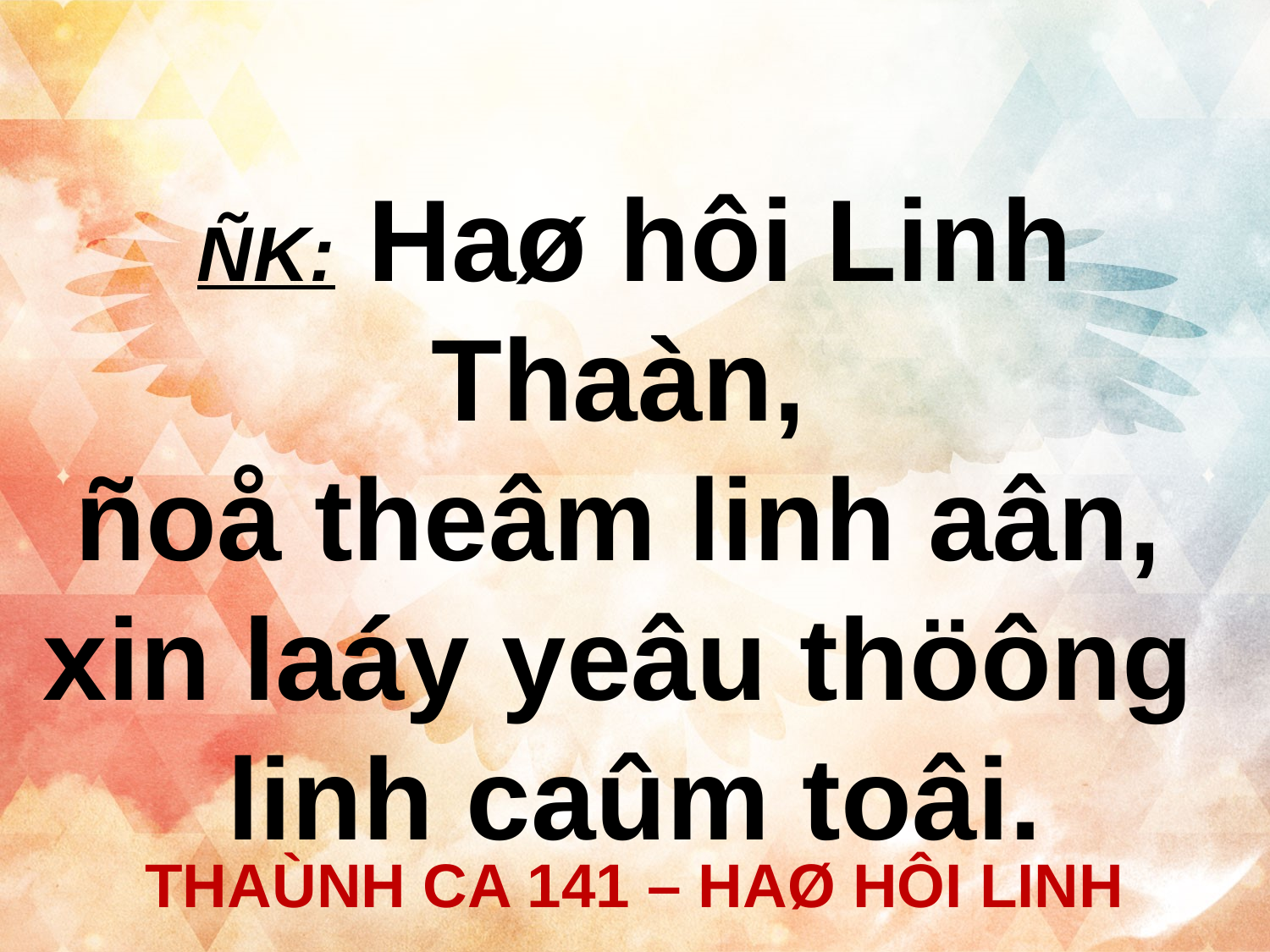

ÑK: Haø hôi Linh Thaàn,
ñoå theâm linh aân,
xin laáy yeâu thöông
linh caûm toâi.
THAÙNH CA 141 – HAØ HÔI LINH